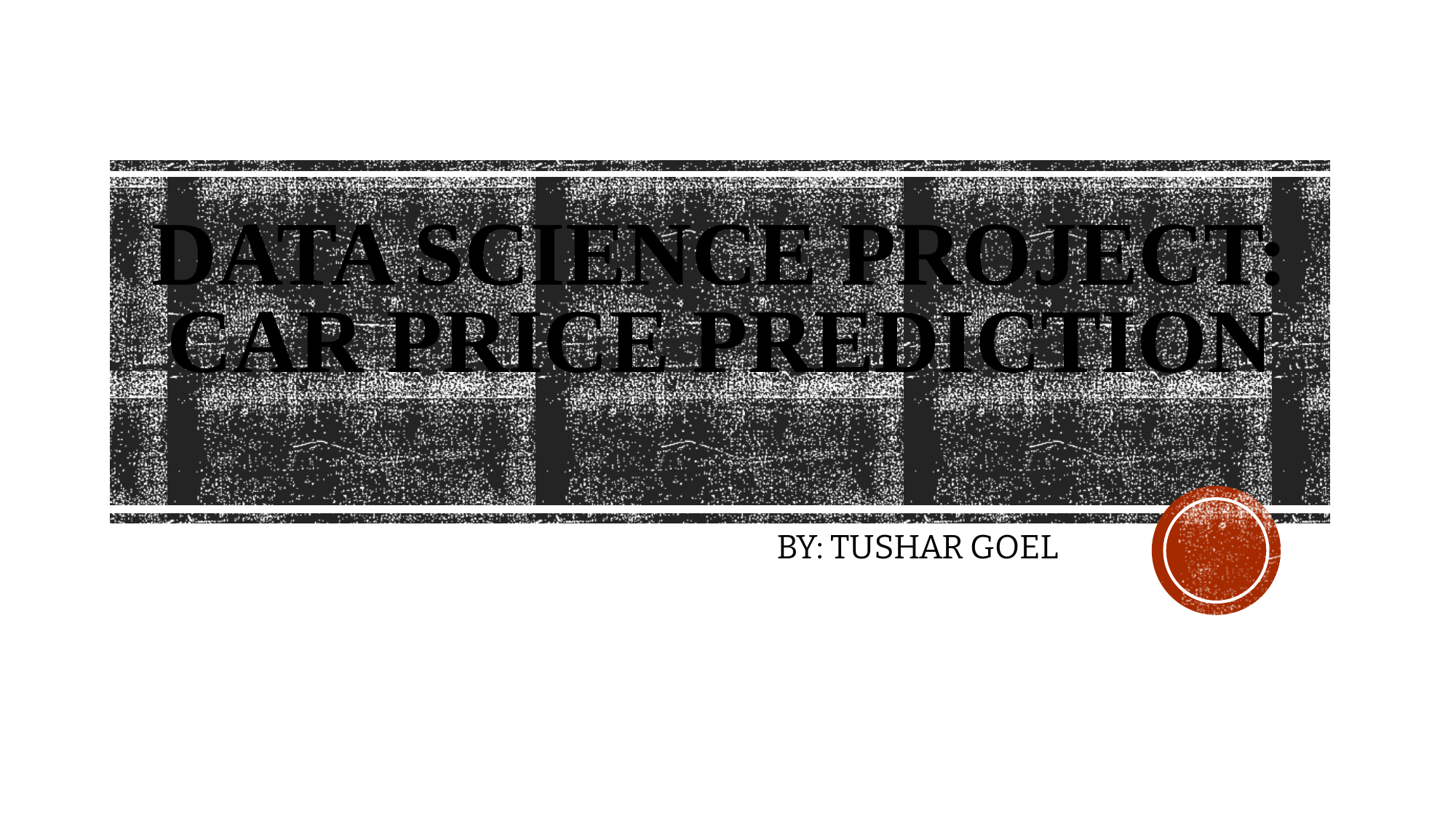

# Data science project: car PRICE PREDICTION
BY: TUSHAR GOEL